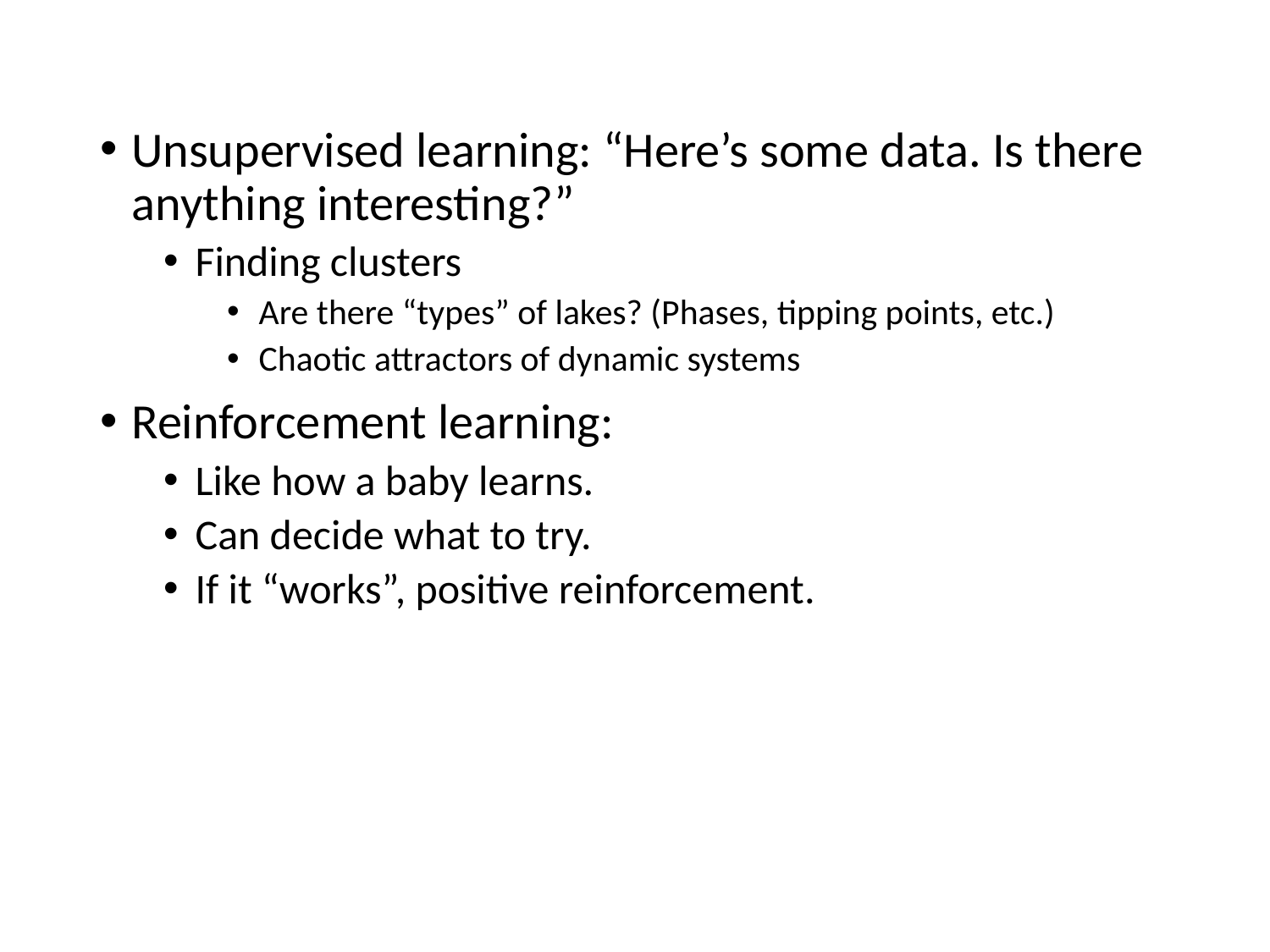

Unsupervised learning: “Here’s some data. Is there anything interesting?”
Finding clusters
Are there “types” of lakes? (Phases, tipping points, etc.)
Chaotic attractors of dynamic systems
Reinforcement learning:
Like how a baby learns.
Can decide what to try.
If it “works”, positive reinforcement.